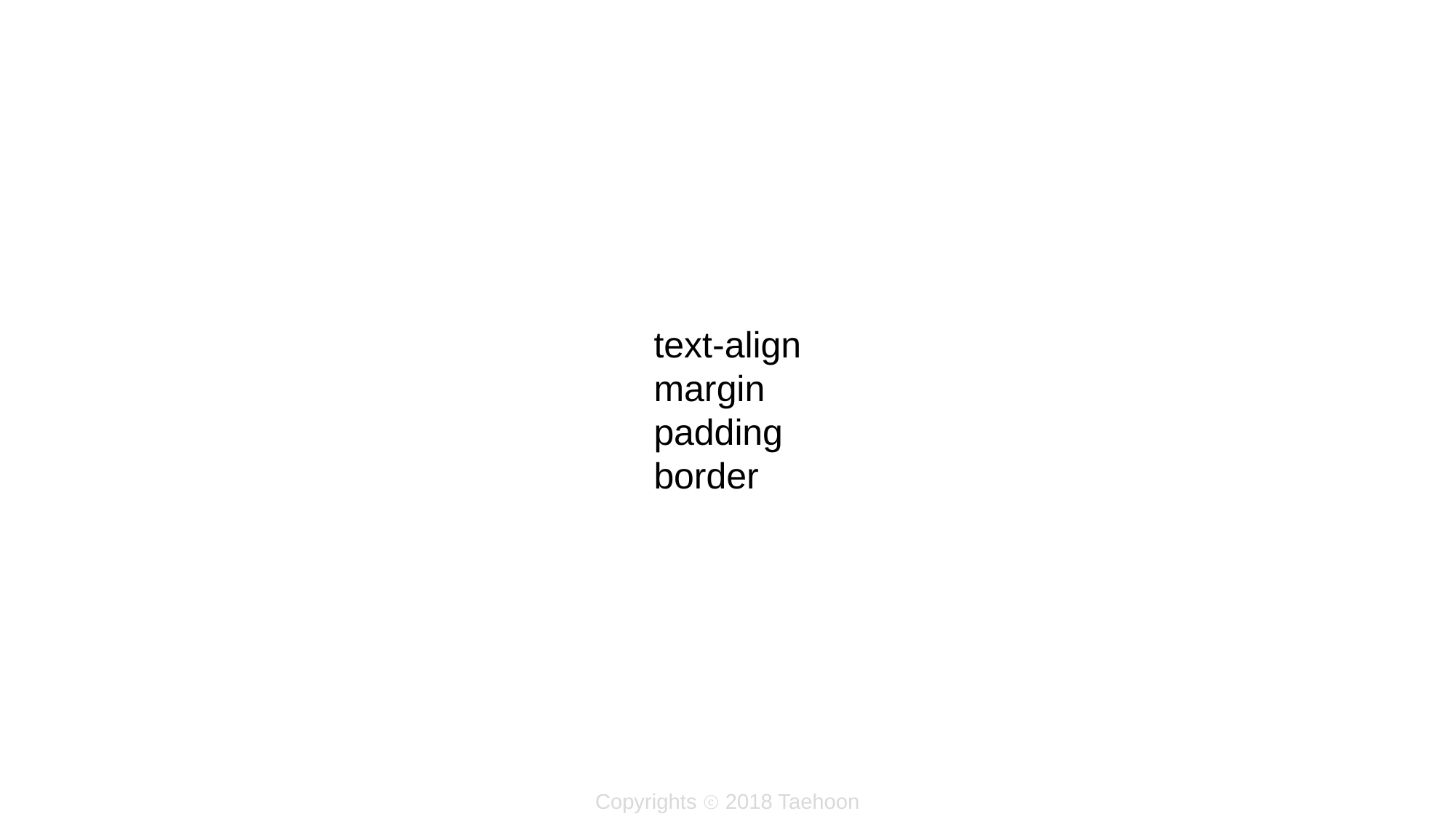

text-align
margin
padding
border
Copyrights ⓒ 2018 Taehoon